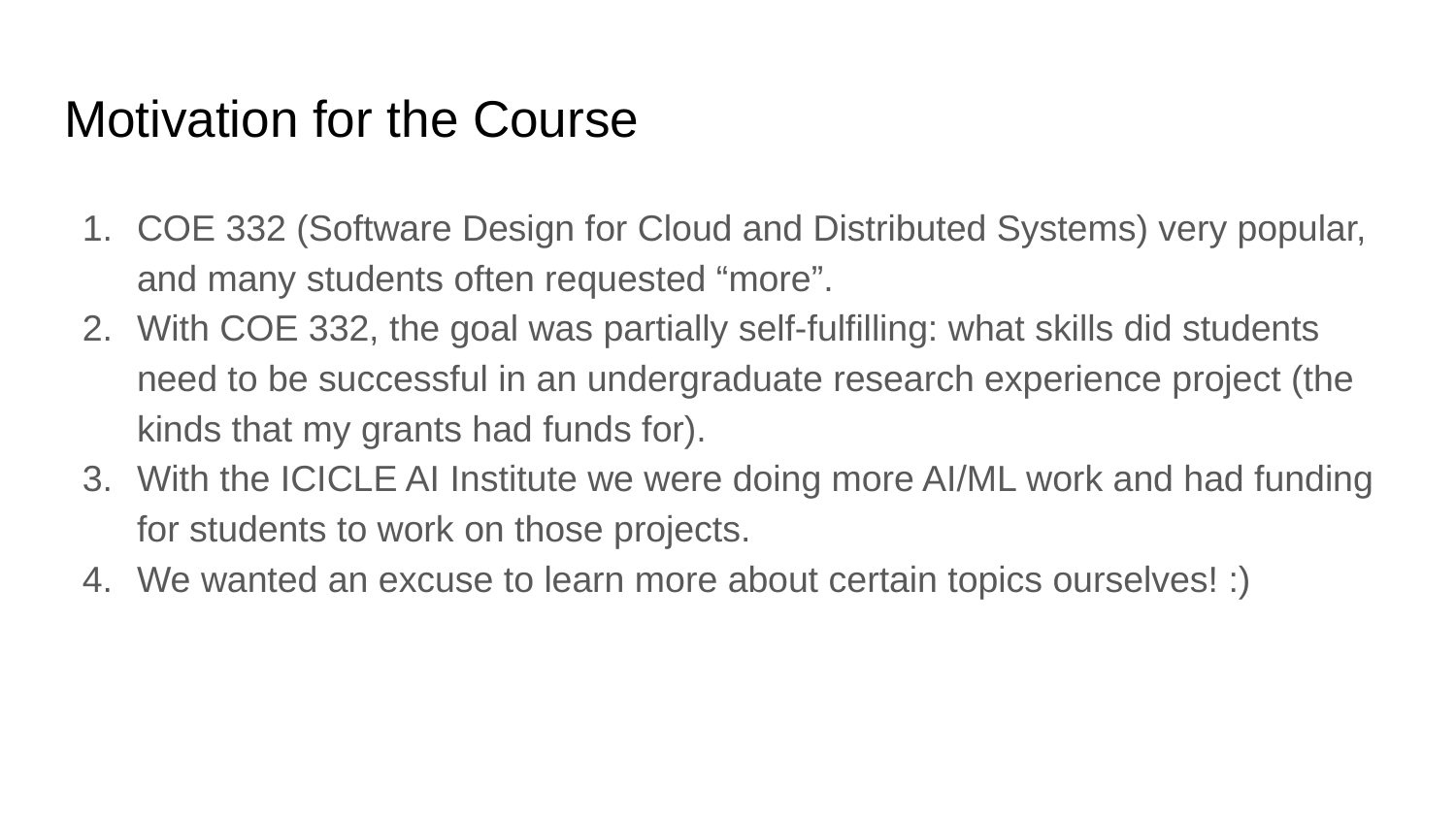

# Motivation for the Course
COE 332 (Software Design for Cloud and Distributed Systems) very popular, and many students often requested “more”.
With COE 332, the goal was partially self-fulfilling: what skills did students need to be successful in an undergraduate research experience project (the kinds that my grants had funds for).
With the ICICLE AI Institute we were doing more AI/ML work and had funding for students to work on those projects.
We wanted an excuse to learn more about certain topics ourselves! :)